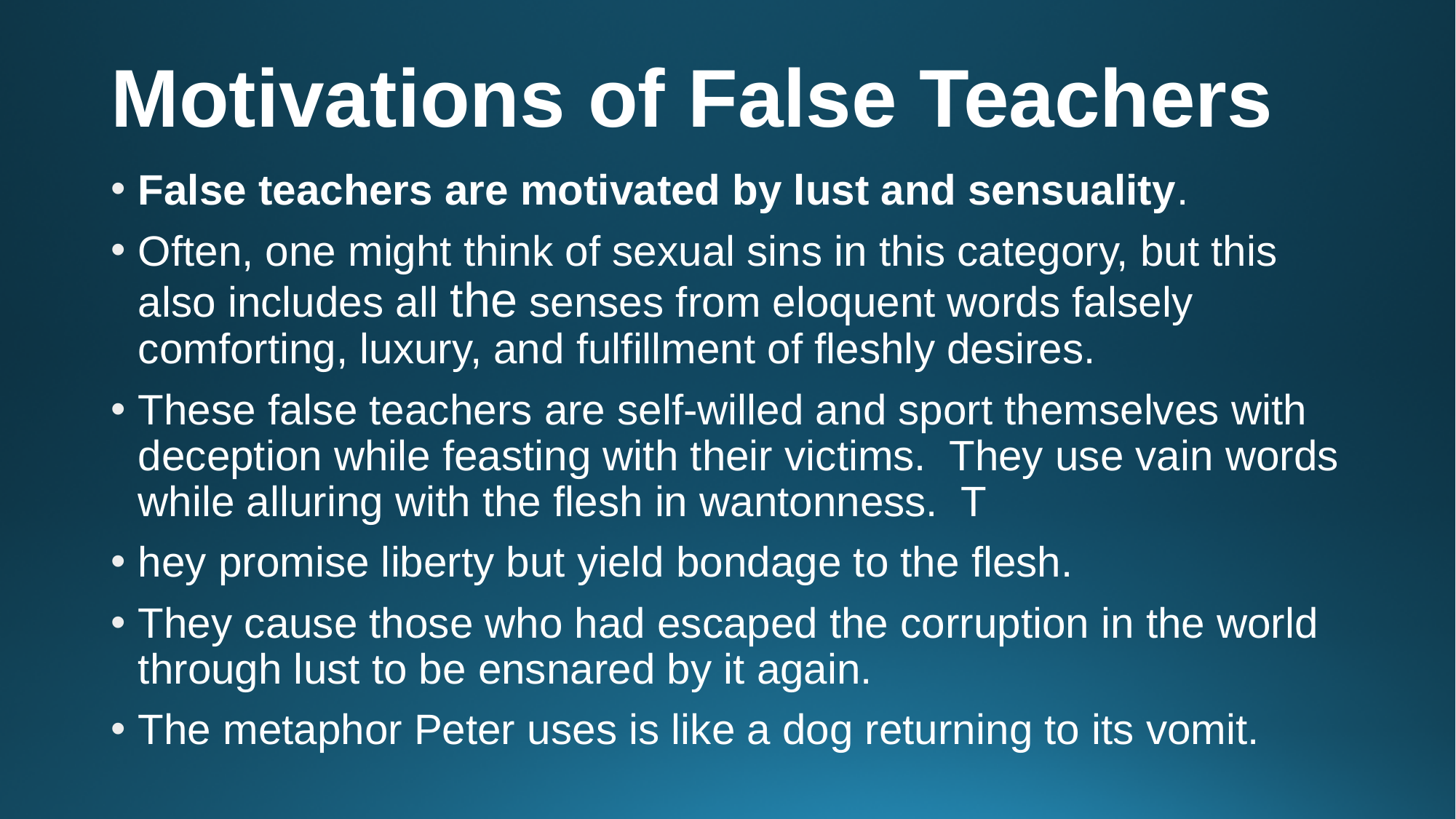

# Motivations of False Teachers
False teachers are motivated by lust and sensuality.
Often, one might think of sexual sins in this category, but this also includes all the senses from eloquent words falsely comforting, luxury, and fulfillment of fleshly desires.
These false teachers are self-willed and sport themselves with deception while feasting with their victims.  They use vain words while alluring with the flesh in wantonness.  T
hey promise liberty but yield bondage to the flesh.
They cause those who had escaped the corruption in the world through lust to be ensnared by it again.
The metaphor Peter uses is like a dog returning to its vomit.